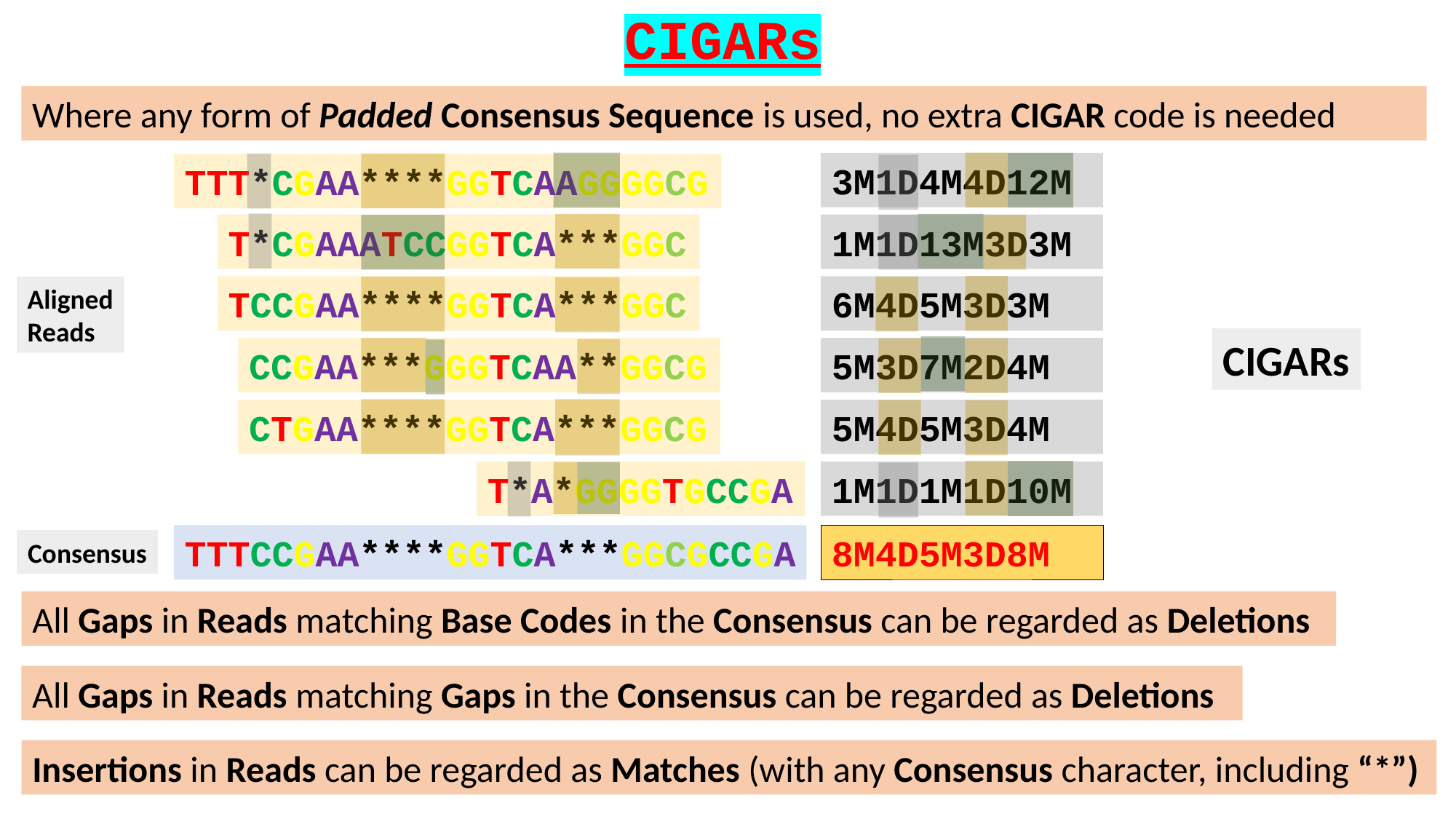

CIGARs
Where any form of Padded Consensus Sequence is used, no extra CIGAR code is needed

3M1D4M4D12M

TTT*CGAA****GGTCAAGGGGCG

T*CGAAATCCGGTCA***GGC
1M1D13M3D3M

TCCGAA****GGTCA***GGC
6M4D5M3D3M
Aligned
Reads

CIGARs

CCGAA***GGGTCAA**GGCG
5M3D7M2D4M

CTGAA****GGTCA***GGCG
5M4D5M3D4M

T*A*GGGGTGCCGA

1M1D1M1D10M

TTTCCGAA****GGTCA***GGCGCCGA
8M4D5M3D8M
Consensus
All Gaps in Reads matching Base Codes in the Consensus can be regarded as Deletions
All Gaps in Reads matching Gaps in the Consensus can be regarded as Deletions
Insertions in Reads can be regarded as Matches (with any Consensus character, including “*”)